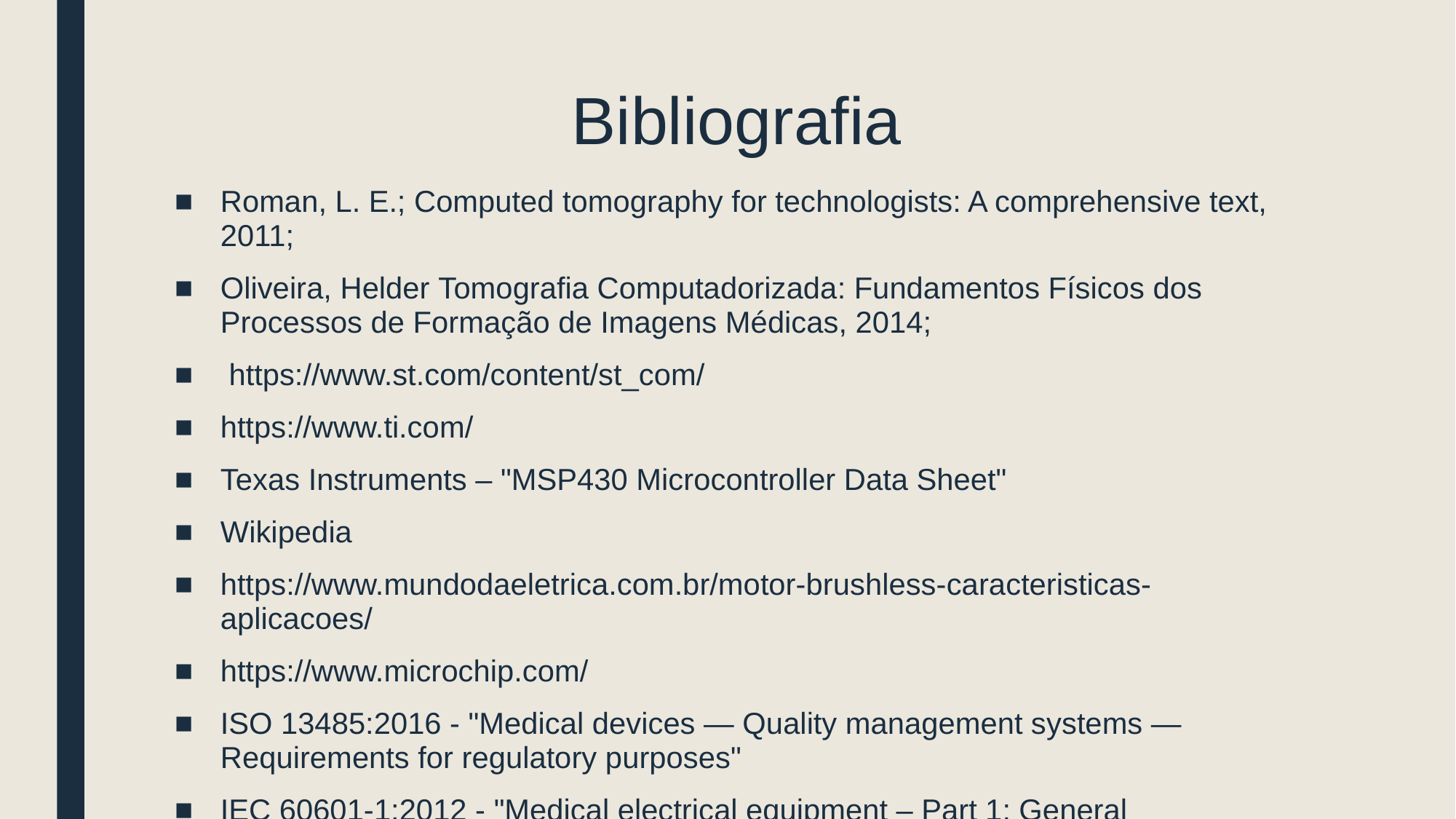

# Bibliografia
Roman, L. E.; Computed tomography for technologists: A comprehensive text, 2011;
Oliveira, Helder Tomografia Computadorizada: Fundamentos Físicos dos Processos de Formação de Imagens Médicas, 2014;
 https://www.st.com/content/st_com/
https://www.ti.com/
Texas Instruments – "MSP430 Microcontroller Data Sheet"
Wikipedia
https://www.mundodaeletrica.com.br/motor-brushless-caracteristicas-aplicacoes/
https://www.microchip.com/
ISO 13485:2016 - "Medical devices — Quality management systems — Requirements for regulatory purposes"
IEC 60601-1:2012 - "Medical electrical equipment – Part 1: General requirements for basic safety and essential performance“